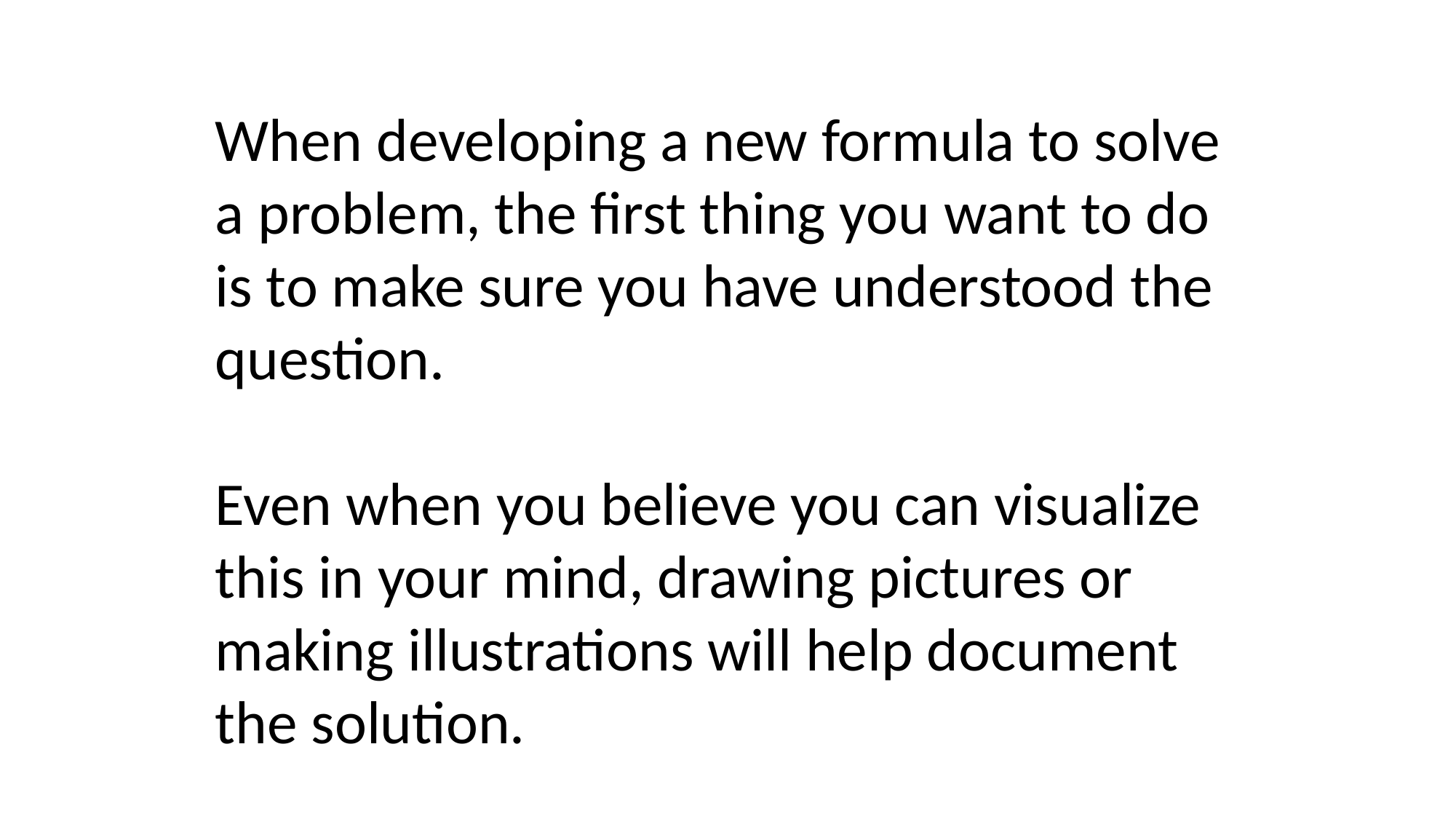

When developing a new formula to solve a problem, the first thing you want to do is to make sure you have understood the question.

Even when you believe you can visualize this in your mind, drawing pictures or making illustrations will help document the solution.